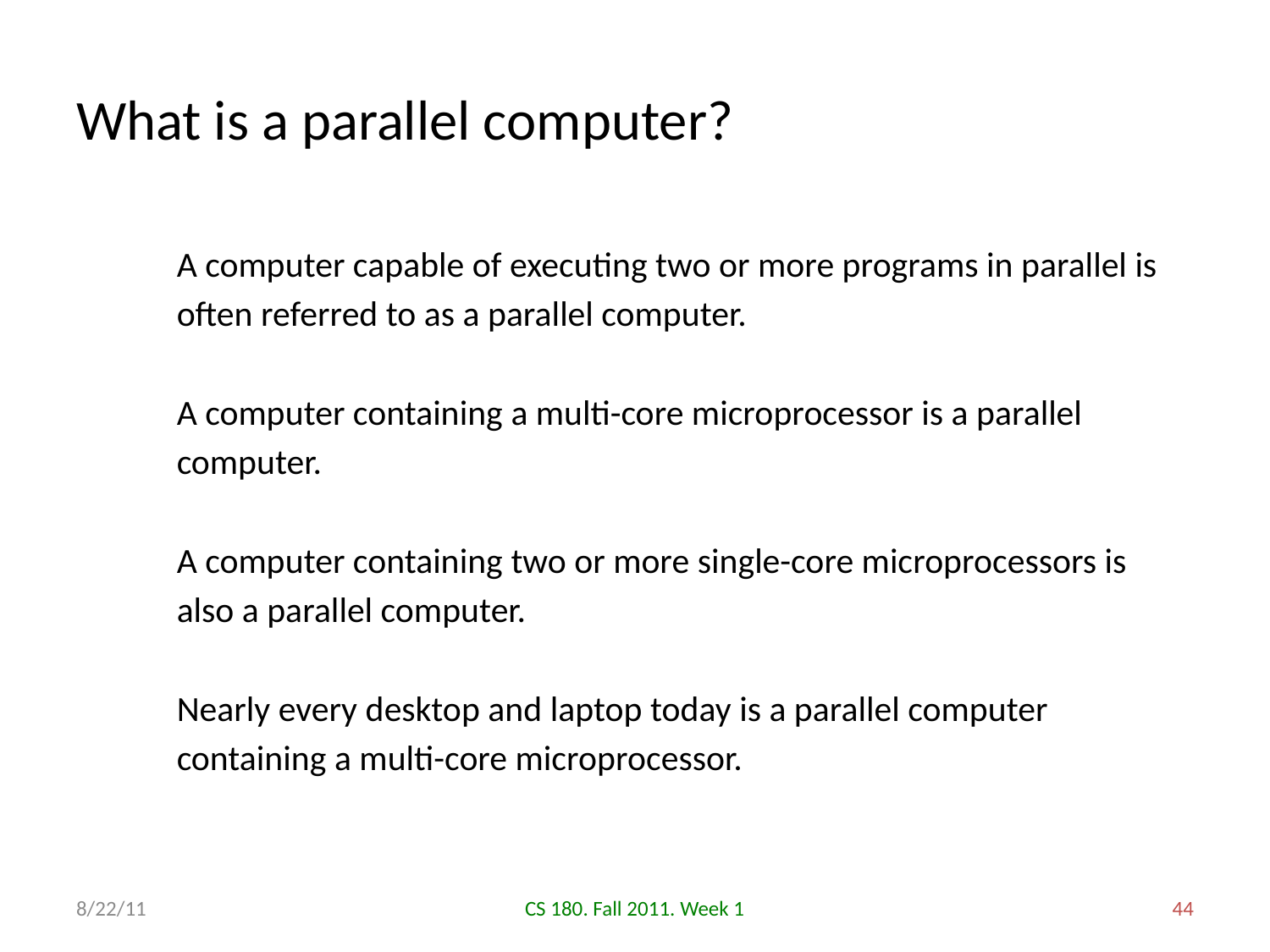

# What is a parallel computer?
A computer capable of executing two or more programs in parallel is often referred to as a parallel computer.

A computer containing a multi-core microprocessor is a parallel computer.

A computer containing two or more single-core microprocessors is also a parallel computer.

Nearly every desktop and laptop today is a parallel computer containing a multi-core microprocessor.
8/22/11
CS 180. Fall 2011. Week 1
44